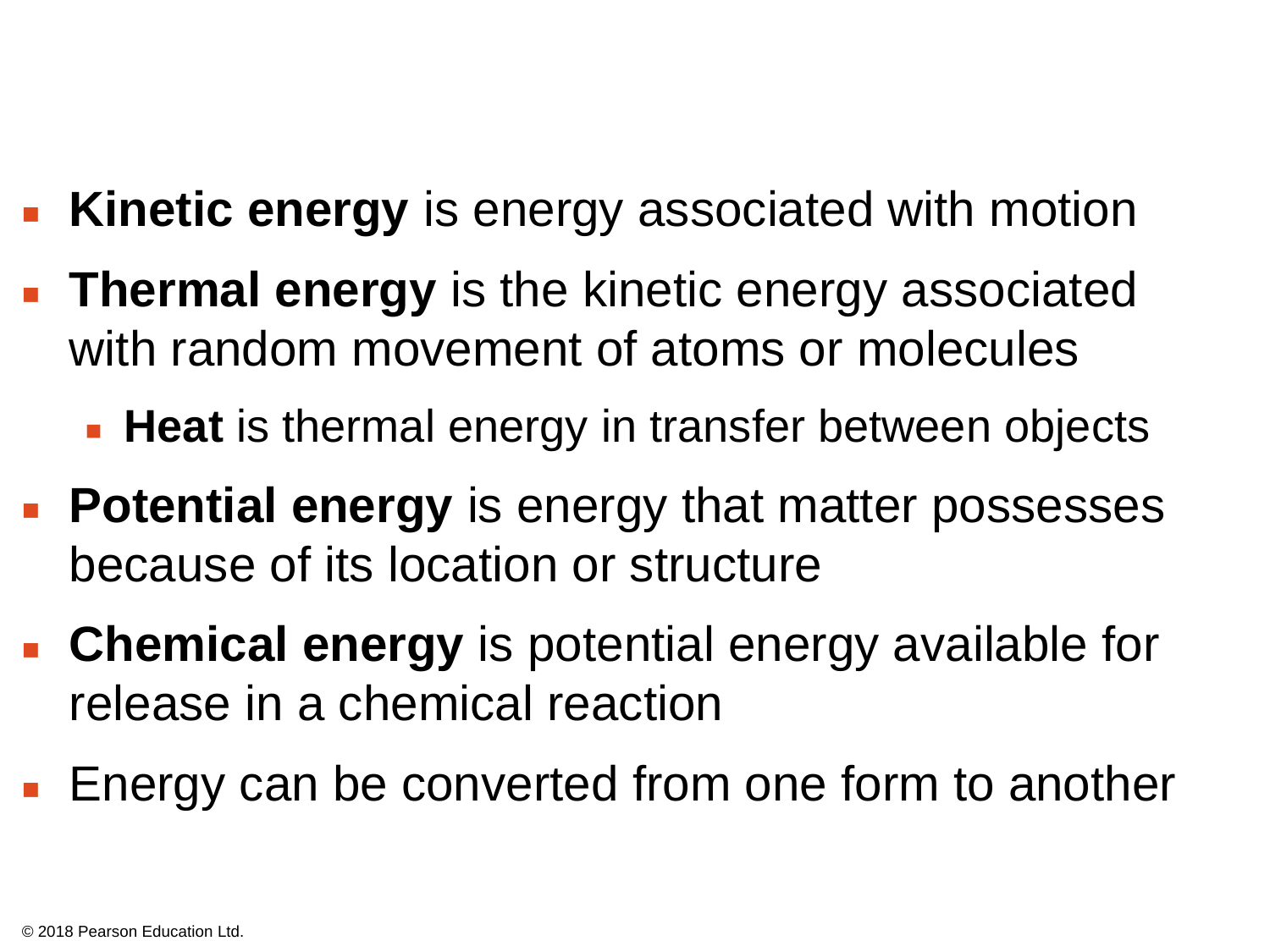

Kinetic energy is energy associated with motion
Thermal energy is the kinetic energy associated with random movement of atoms or molecules
Heat is thermal energy in transfer between objects
Potential energy is energy that matter possesses because of its location or structure
Chemical energy is potential energy available for release in a chemical reaction
Energy can be converted from one form to another
© 2018 Pearson Education Ltd.